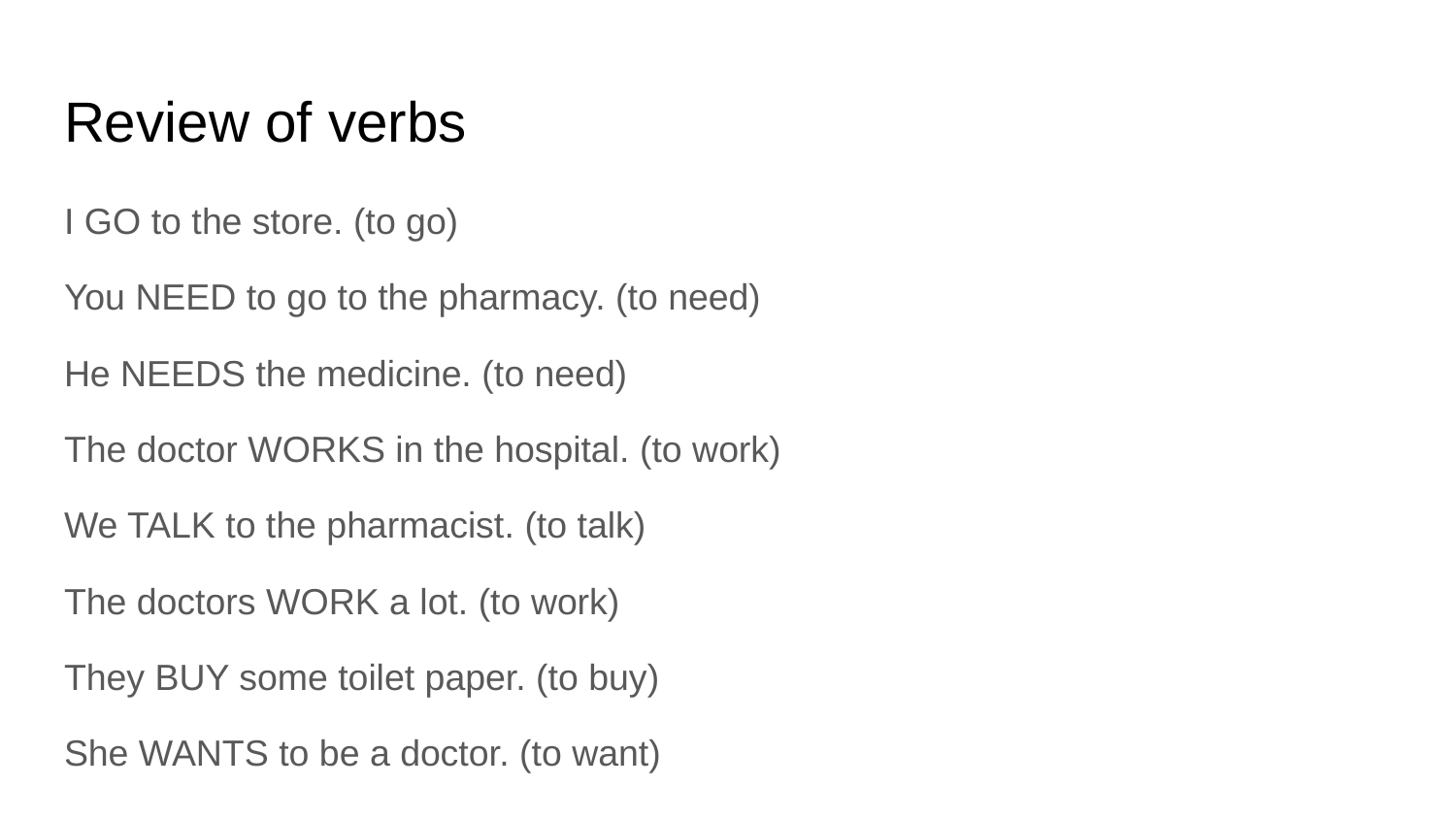

# Review of verbs
I GO to the store. (to go)
You NEED to go to the pharmacy. (to need)
He NEEDS the medicine. (to need)
The doctor WORKS in the hospital. (to work)
We TALK to the pharmacist. (to talk)
The doctors WORK a lot. (to work)
They BUY some toilet paper. (to buy)
She WANTS to be a doctor. (to want)